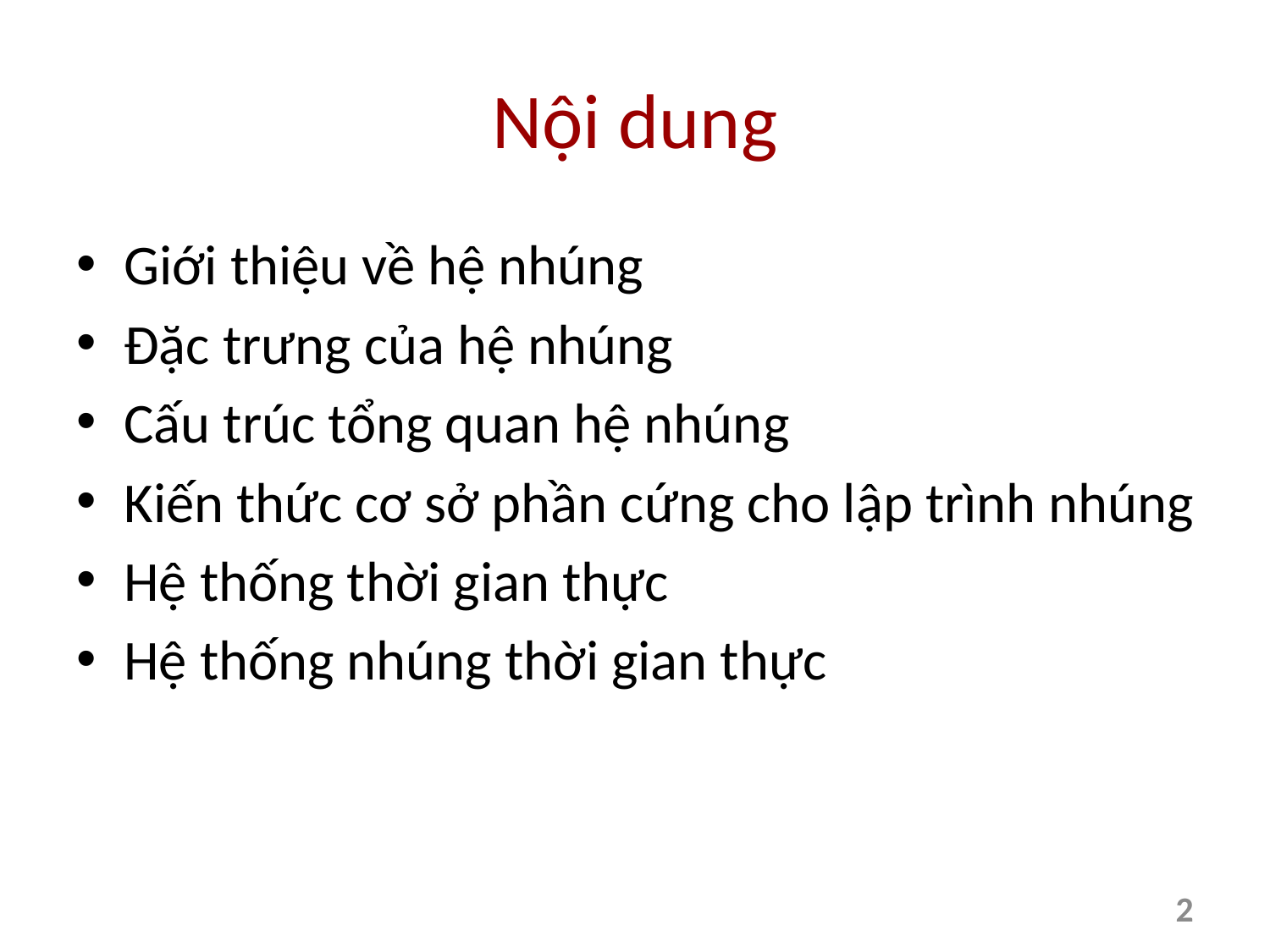

# Nội dung
Giới thiệu về hệ nhúng
Đặc trưng của hệ nhúng
Cấu trúc tổng quan hệ nhúng
Kiến thức cơ sở phần cứng cho lập trình nhúng
Hệ thống thời gian thực
Hệ thống nhúng thời gian thực

2